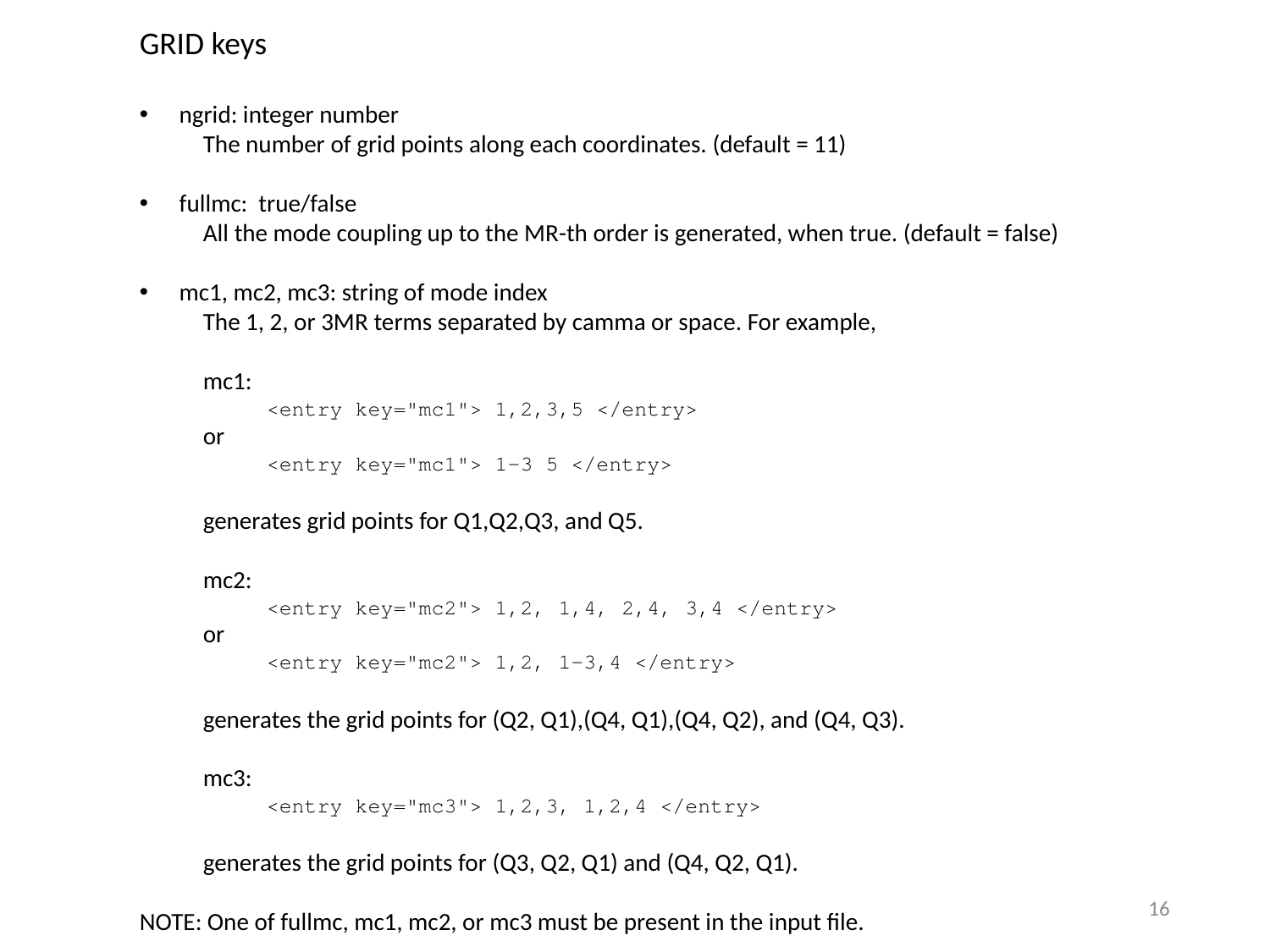

GRID keys

ngrid: integer number
The number of grid points along each coordinates. (default = 11)

fullmc:  true/false
All the mode coupling up to the MR-th order is generated, when true. (default = false)

mc1, mc2, mc3: string of mode index
The 1, 2, or 3MR terms separated by camma or space. For example,

mc1:
<entry key="mc1"> 1,2,3,5 </entry>
or
<entry key="mc1"> 1-3 5 </entry>

generates grid points for Q1,Q2,Q3, and Q5.

mc2:
<entry key="mc2"> 1,2, 1,4, 2,4, 3,4 </entry>
or
<entry key="mc2"> 1,2, 1-3,4 </entry>

generates the grid points for (Q2, Q1),(Q4, Q1),(Q4, Q2), and (Q4, Q3).

mc3:
<entry key="mc3"> 1,2,3, 1,2,4 </entry>

generates the grid points for (Q3, Q2, Q1) and (Q4, Q2, Q1).
NOTE: One of fullmc, mc1, mc2, or mc3 must be present in the input file.
16